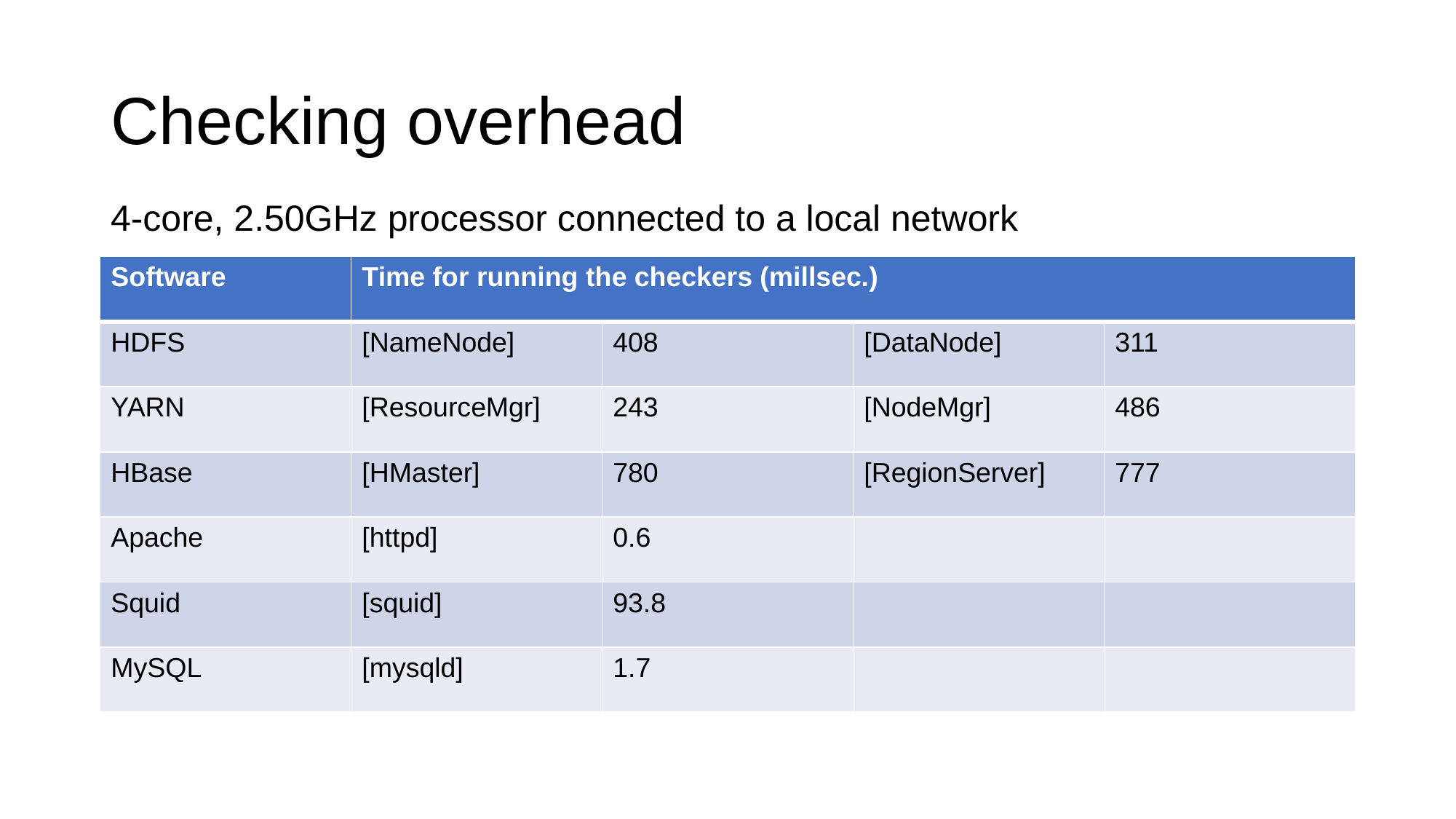

# Checking overhead
4-core, 2.50GHz processor connected to a local network
| Software | Time for running the checkers (millsec.) |  |  |  |
| --- | --- | --- | --- | --- |
| HDFS | [NameNode] | 408 | [DataNode] | 311 |
| YARN | [ResourceMgr] | 243 | [NodeMgr] | 486 |
| HBase | [HMaster] | 780 | [RegionServer] | 777 |
| Apache | [httpd] | 0.6 |  |  |
| Squid | [squid] | 93.8 |  |  |
| MySQL | [mysqld] | 1.7 |  |  |